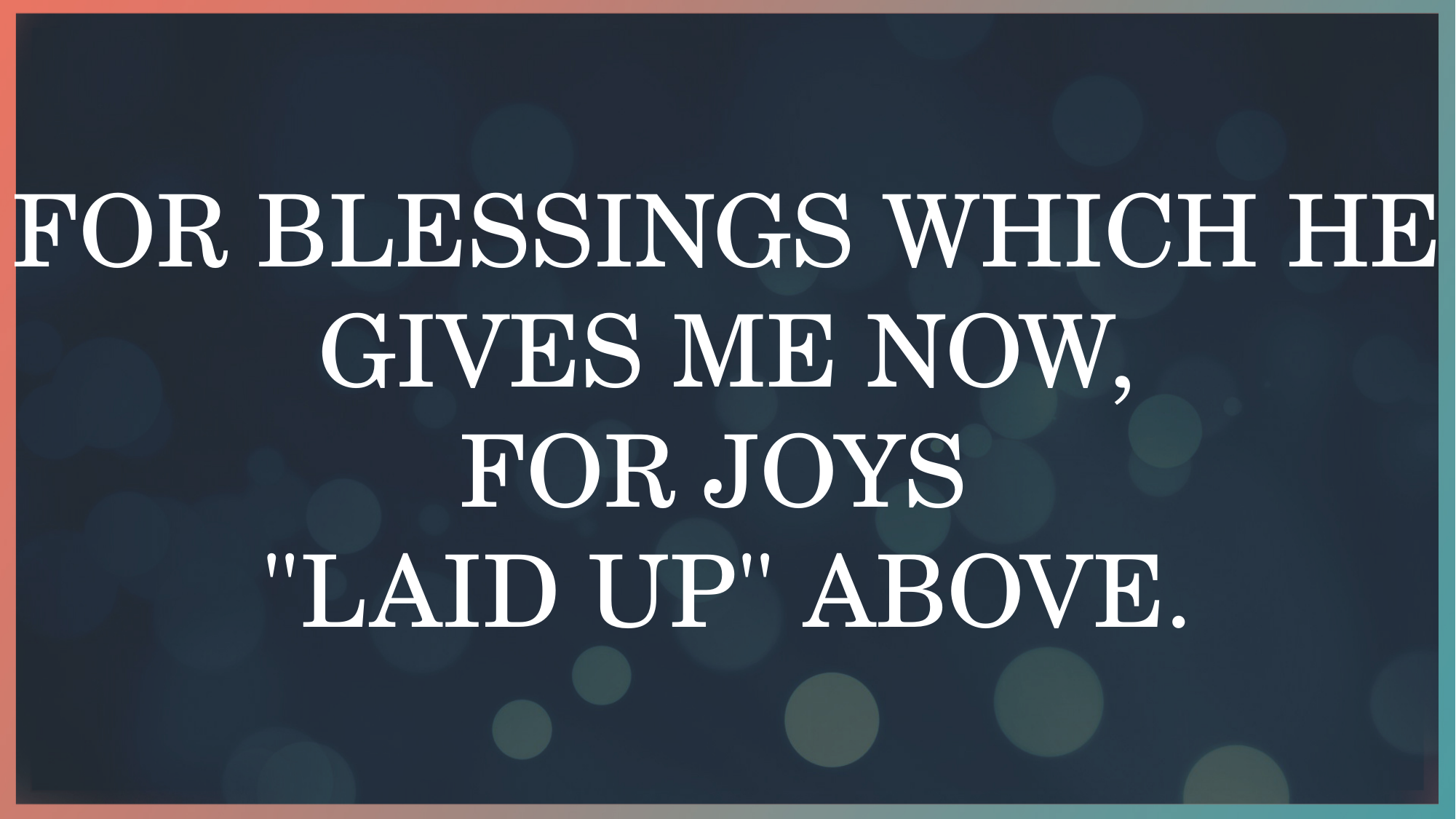

FOR BLESSINGS WHICH HE GIVES ME NOW,
FOR JOYS
"LAID UP" ABOVE.